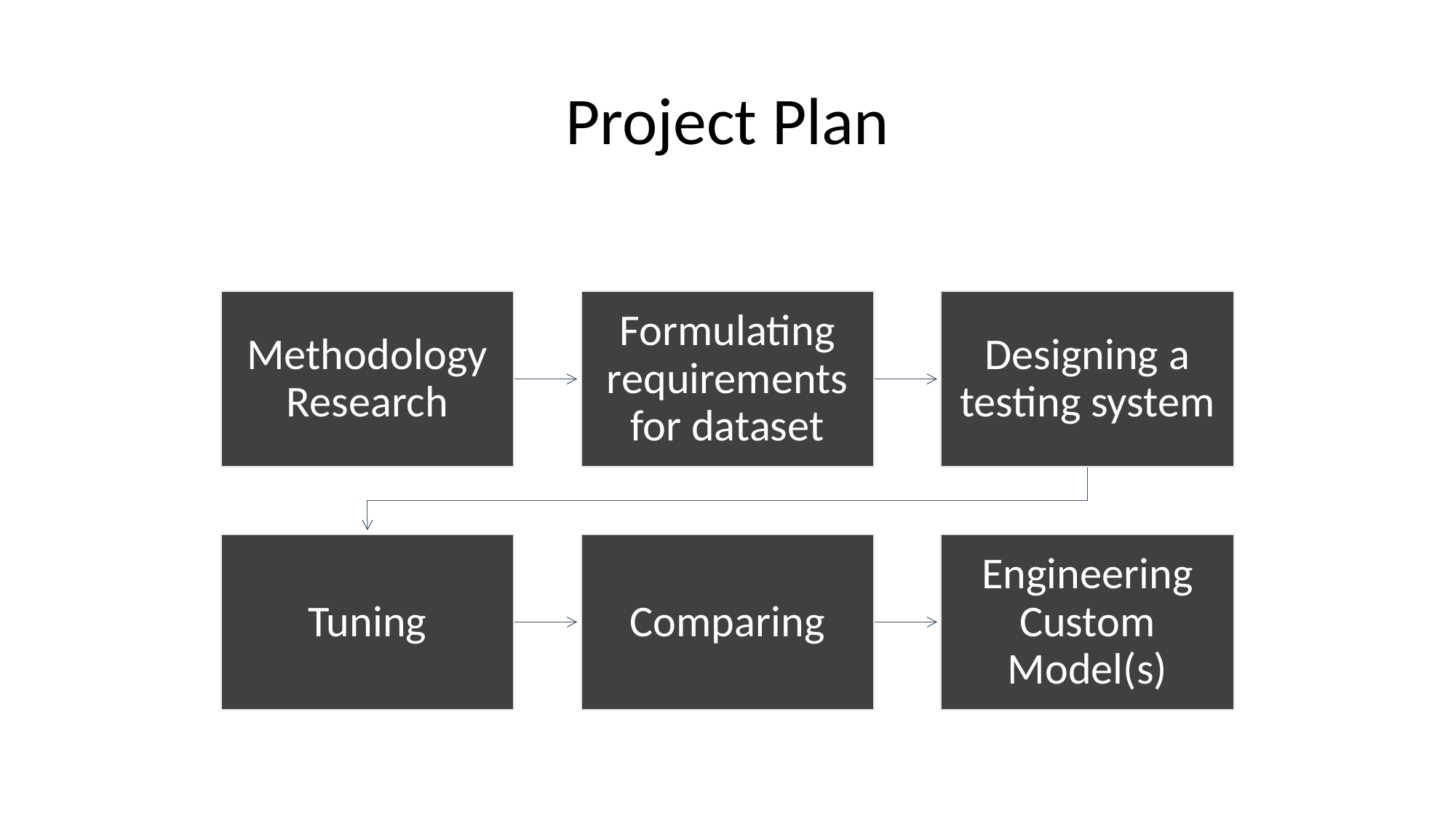

# Project Plan

Methodology Research

Formulating requirements for dataset

Designing a testing system

Tuning

Comparing
Engineering Custom Model(s)